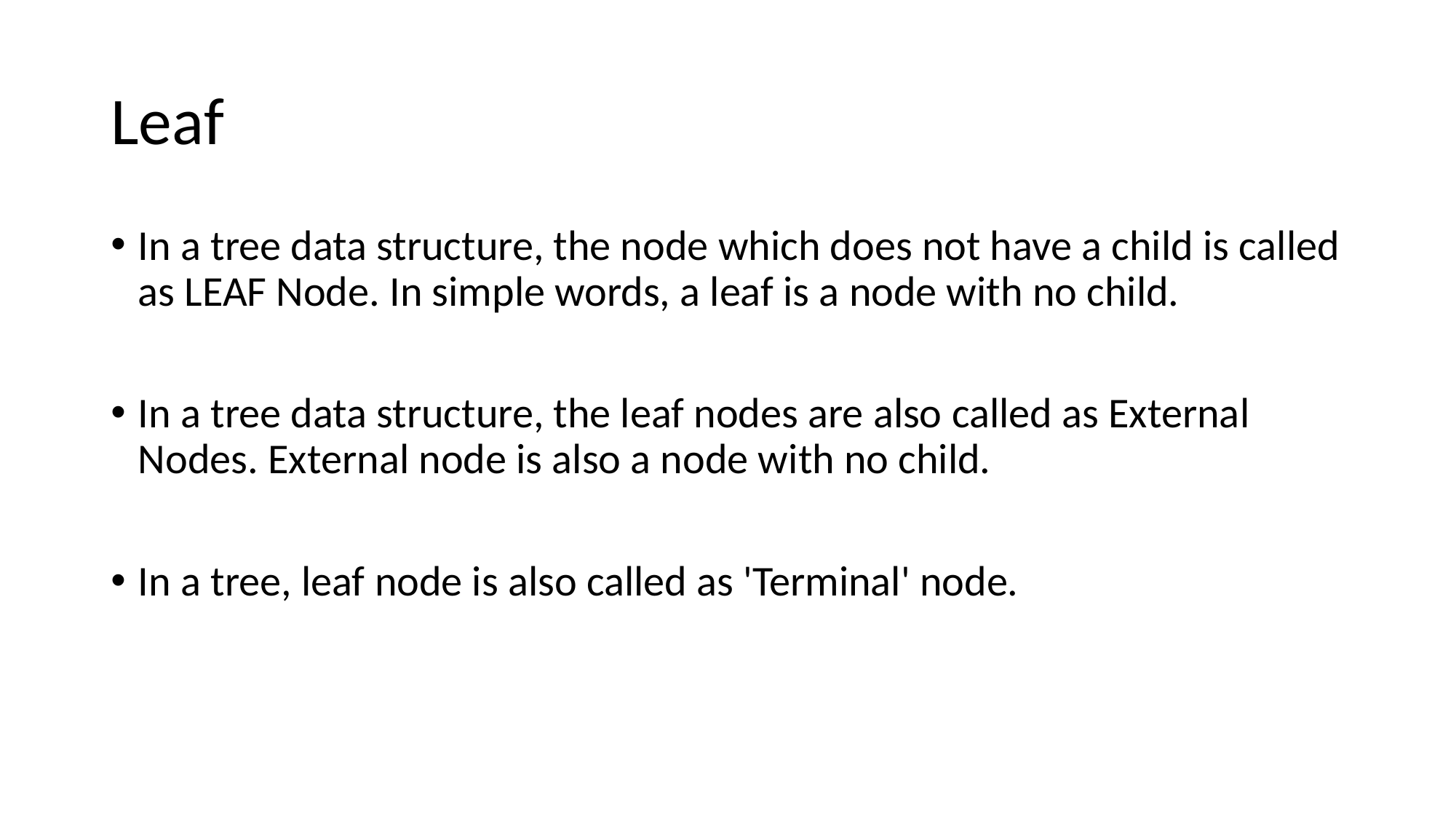

# Leaf
In a tree data structure, the node which does not have a child is called as LEAF Node. In simple words, a leaf is a node with no child.

In a tree data structure, the leaf nodes are also called as External Nodes. External node is also a node with no child.

In a tree, leaf node is also called as 'Terminal' node.